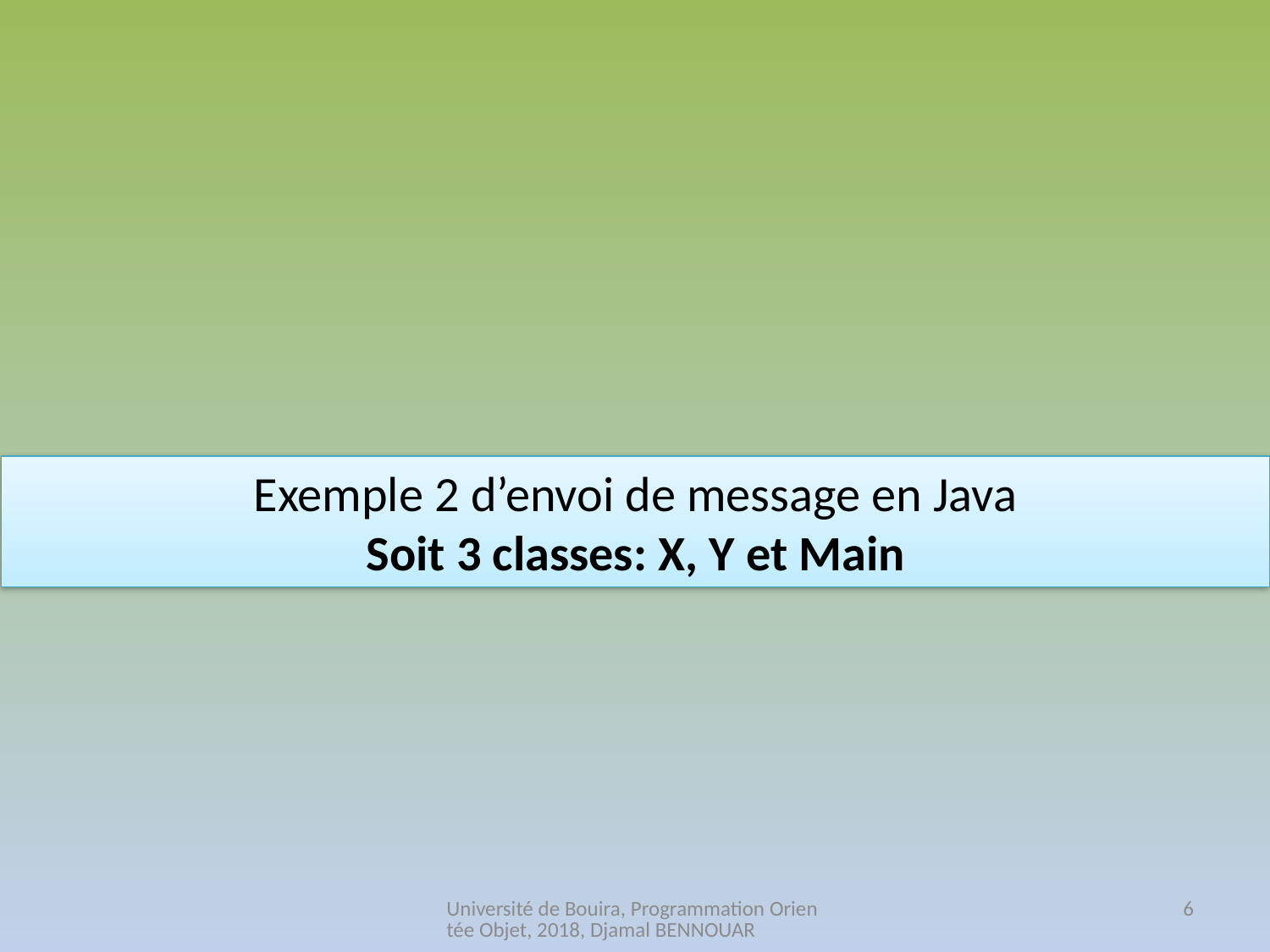

Exemple 2 d’envoi de message en Java
Soit 3 classes: X, Y et Main
Université de Bouira, Programmation Orientée Objet, 2018, Djamal BENNOUAR
6